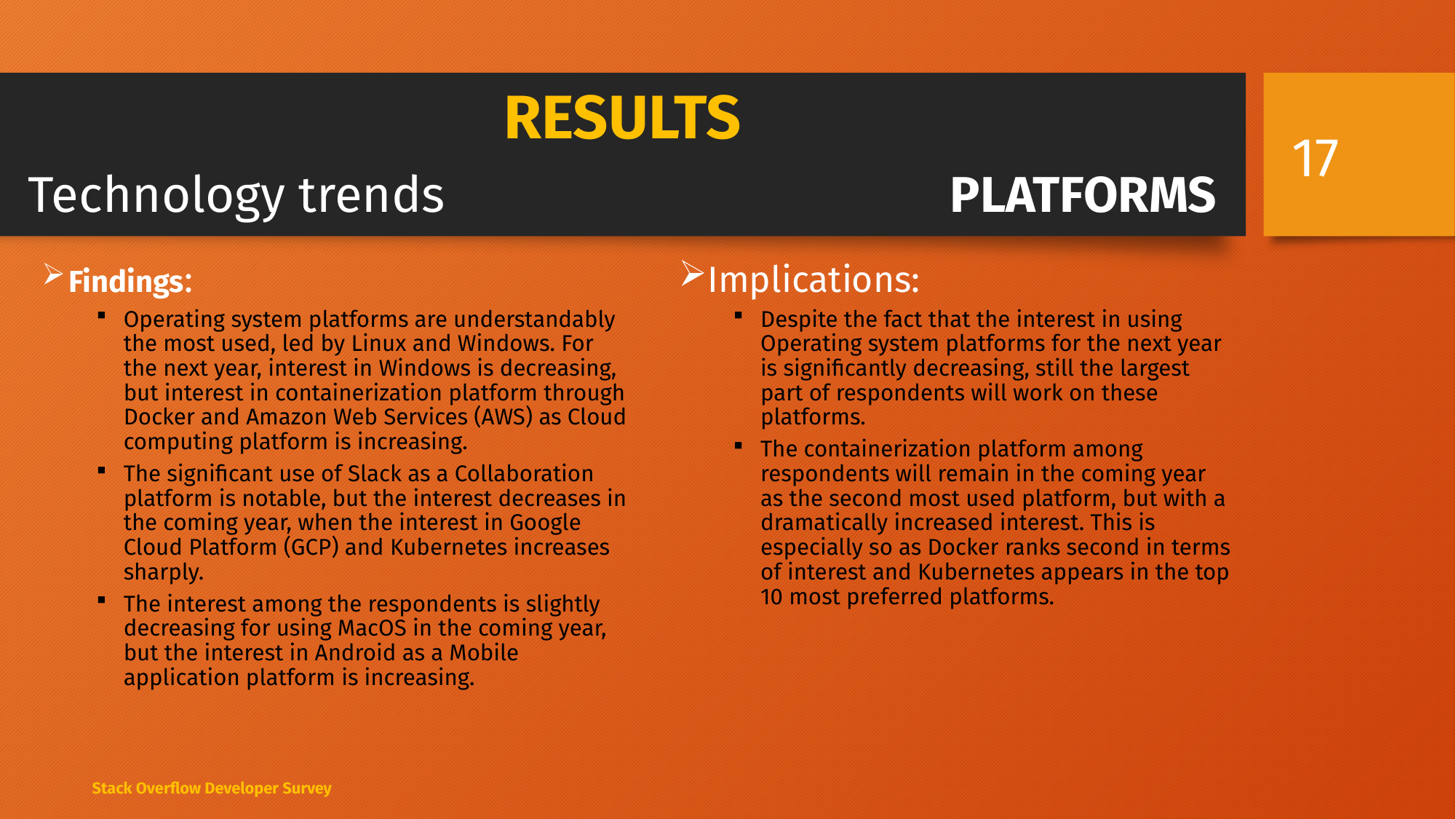

# RESULTS Technology trends                                      PLATFORMS
17
Implications:
Despite the fact that the interest in using Operating system platforms for the next year is significantly decreasing, still the largest part of respondents will work on these platforms.
The containerization platform among respondents will remain in the coming year as the second most used platform, but with a dramatically increased interest. This is especially so as Docker ranks second in terms of interest and Kubernetes appears in the top 10 most preferred platforms.

Findings:
Operating system platforms are understandably the most used, led by Linux and Windows. For the next year, interest in Windows is decreasing, but interest in containerization platform through Docker and Amazon Web Services (AWS) as Cloud computing platform is increasing.
The significant use of Slack as a Collaboration platform is notable, but the interest decreases in the coming year, when the interest in Google Cloud Platform (GCP) and Kubernetes increases sharply.
The interest among the respondents is slightly decreasing for using MacOS in the coming year, but the interest in Android as a Mobile application platform is increasing.

Stack Overflow Developer Survey